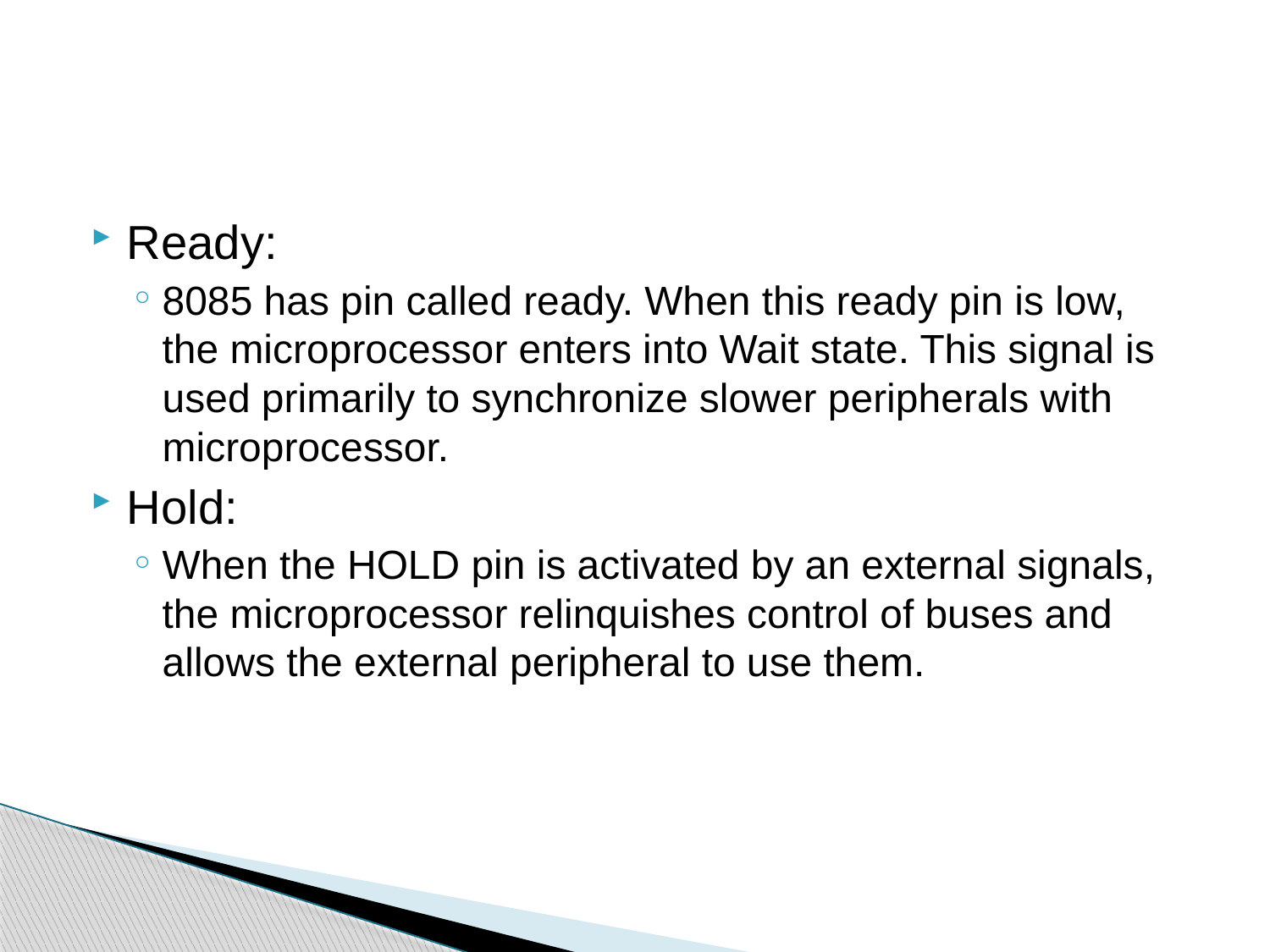

#
Ready:
8085 has pin called ready. When this ready pin is low, the microprocessor enters into Wait state. This signal is used primarily to synchronize slower peripherals with microprocessor.
Hold:
When the HOLD pin is activated by an external signals, the microprocessor relinquishes control of buses and allows the external peripheral to use them.